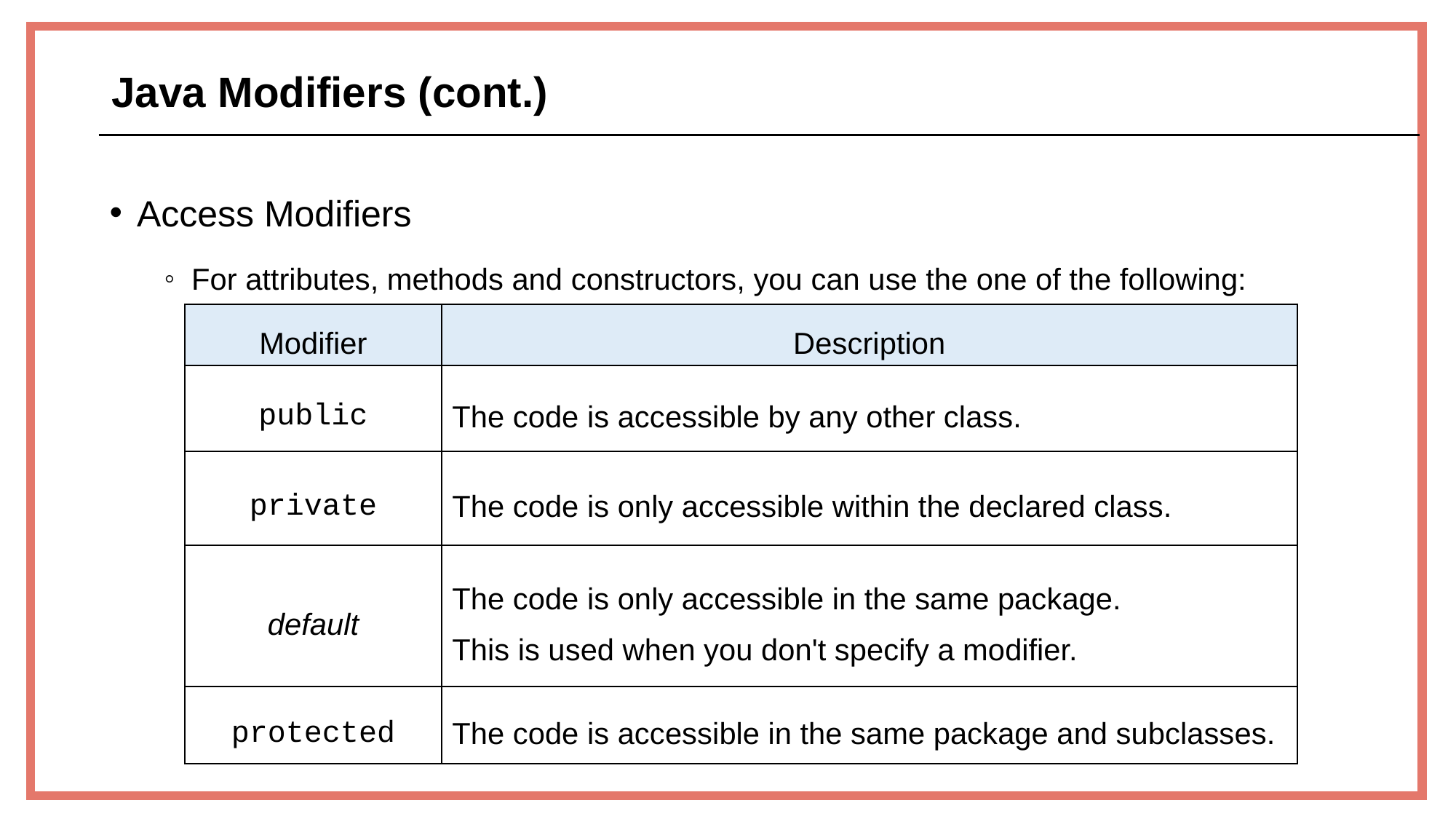

Java Modifiers (cont.)
Access Modifiers
For attributes, methods and constructors, you can use the one of the following:
| Modifier | Description |
| --- | --- |
| public | The code is accessible by any other class. |
| private | The code is only accessible within the declared class. |
| default | The code is only accessible in the same package. This is used when you don't specify a modifier. |
| protected | The code is accessible in the same package and subclasses. |
67